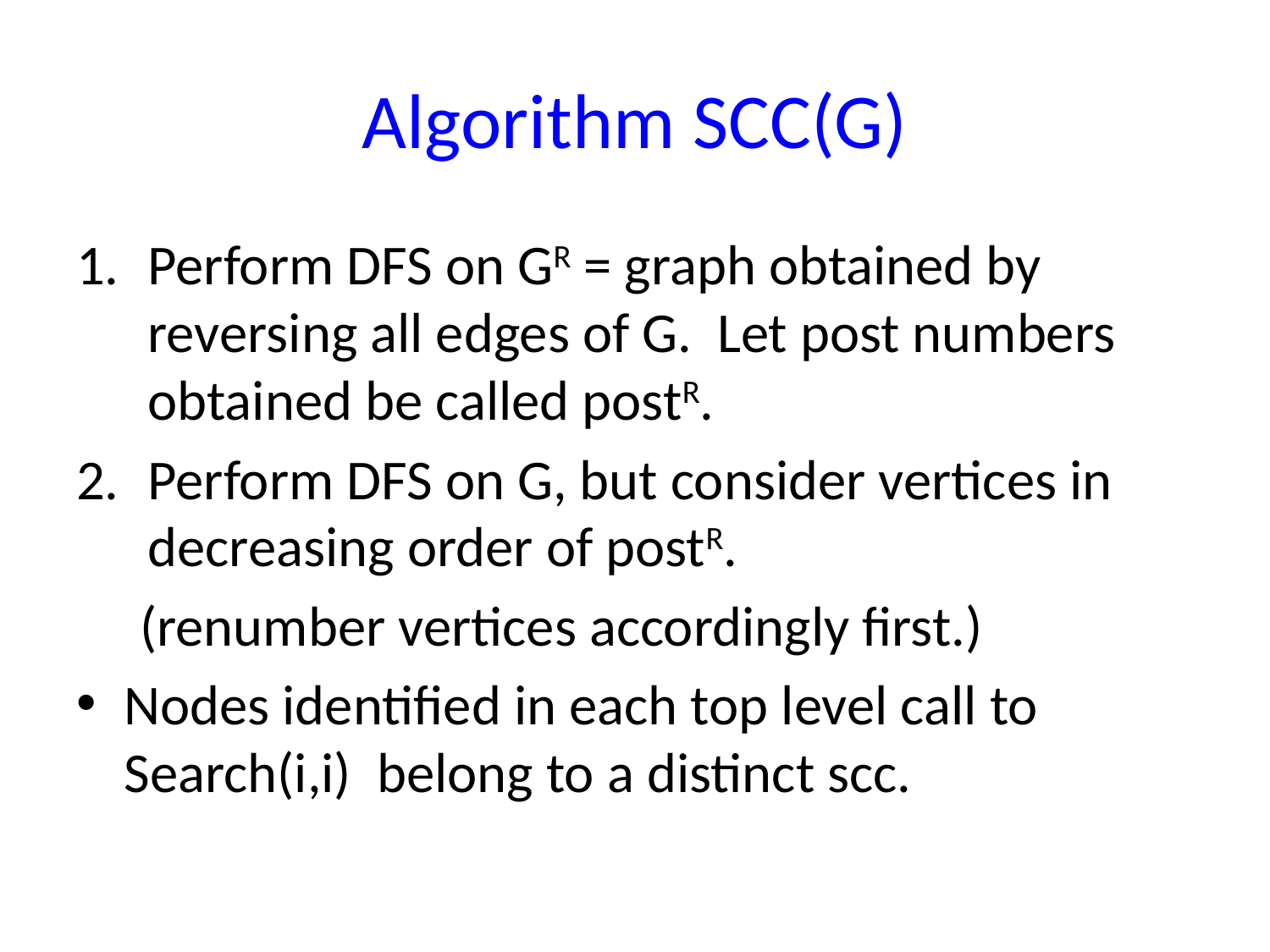

# Algorithm SCC(G)
Perform DFS on GR = graph obtained by reversing all edges of G.  Let post numbers obtained be called postR.
Perform DFS on G, but consider vertices in decreasing order of postR.
     (renumber vertices accordingly first.)
Nodes identified in each top level call to Search(i,i)  belong to a distinct scc.